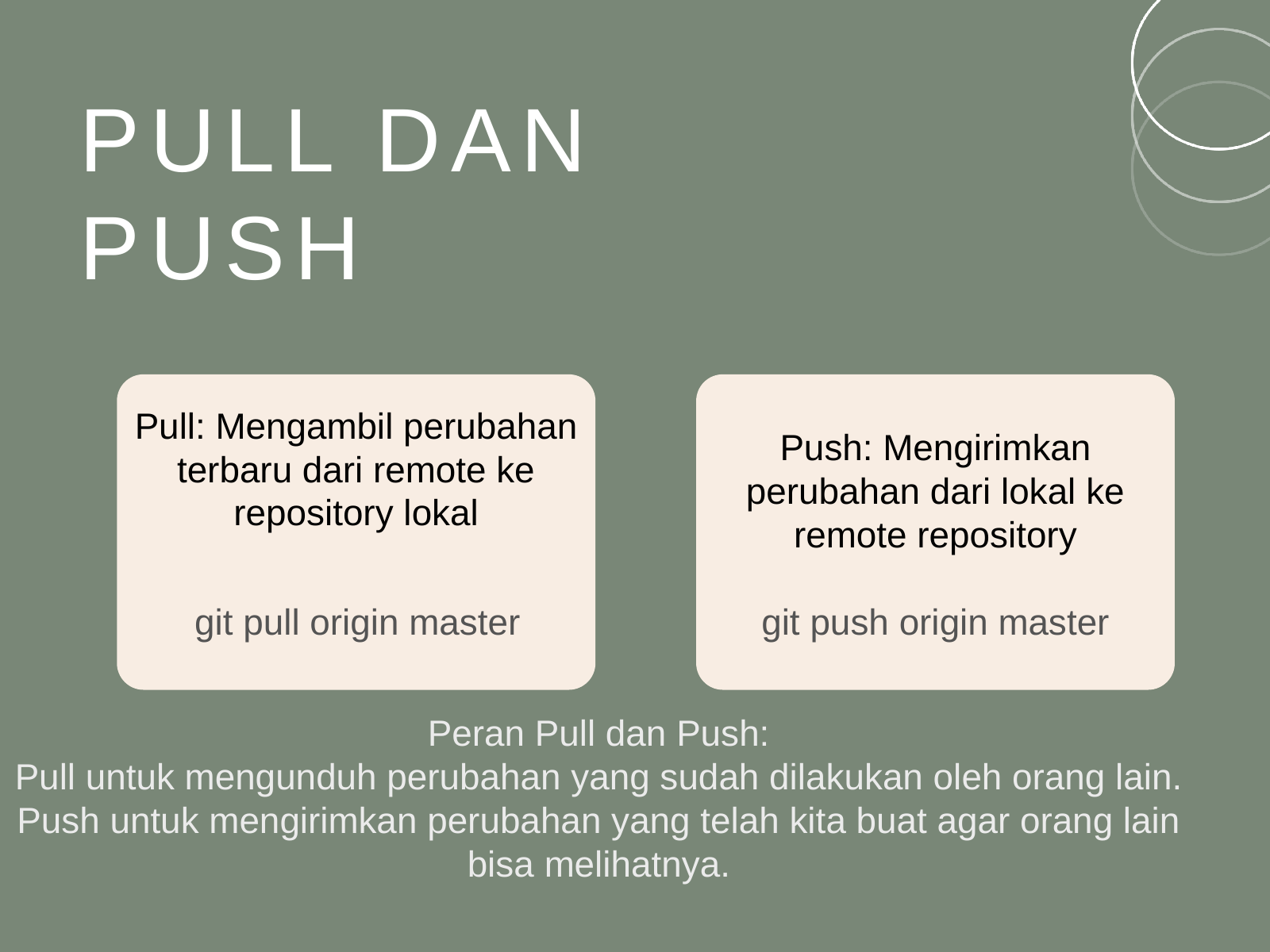

PULL DAN PUSH

Pull: Mengambil perubahan terbaru dari remote ke repository lokal
Push: Mengirimkan perubahan dari lokal ke remote repository
git pull origin master
git push origin master
Peran Pull dan Push:
Pull untuk mengunduh perubahan yang sudah dilakukan oleh orang lain.
Push untuk mengirimkan perubahan yang telah kita buat agar orang lain bisa melihatnya.